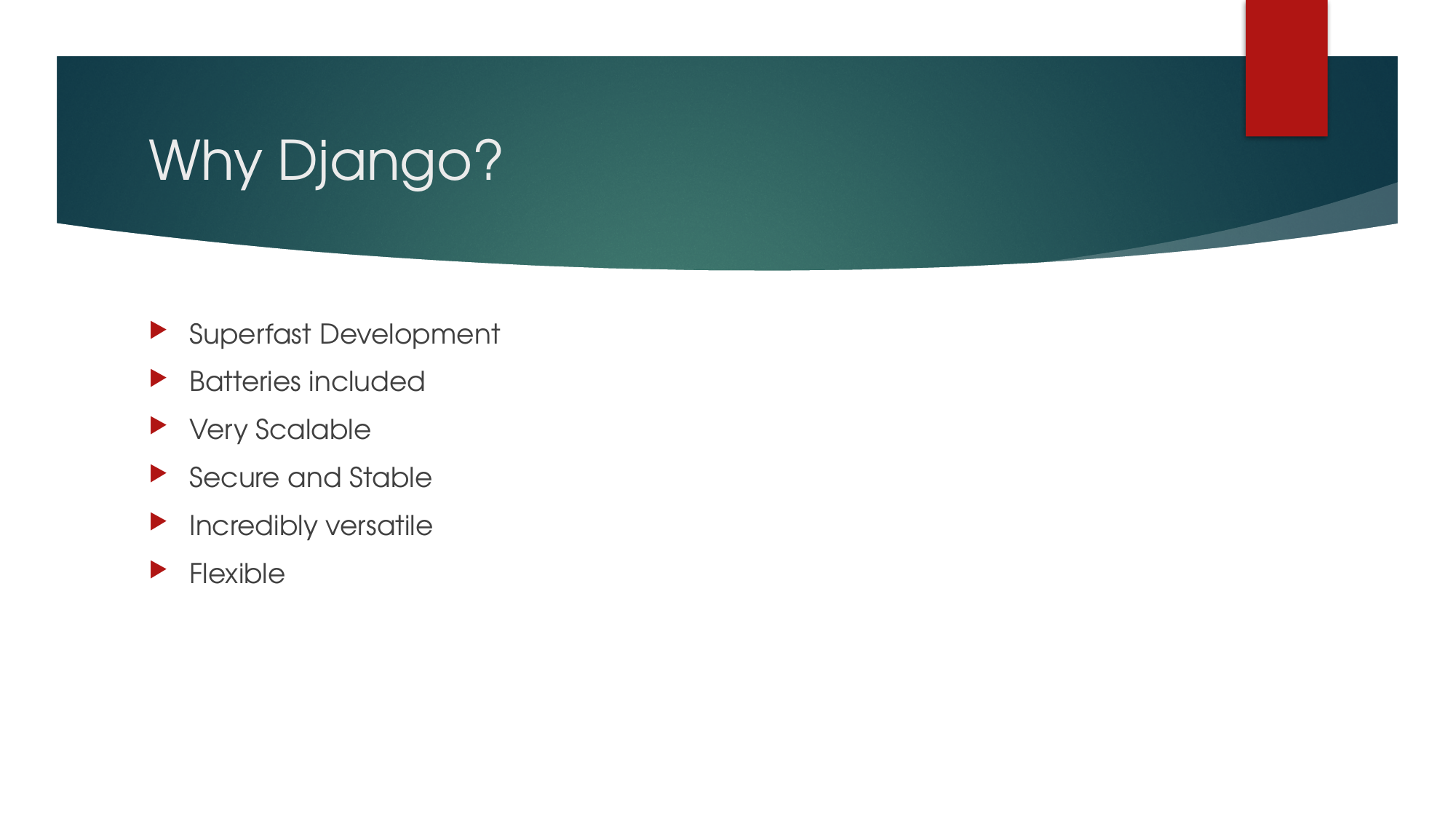

# Why Django?
Superfast Development
Batteries included
Very Scalable
Secure and Stable
Incredibly versatile
Flexible